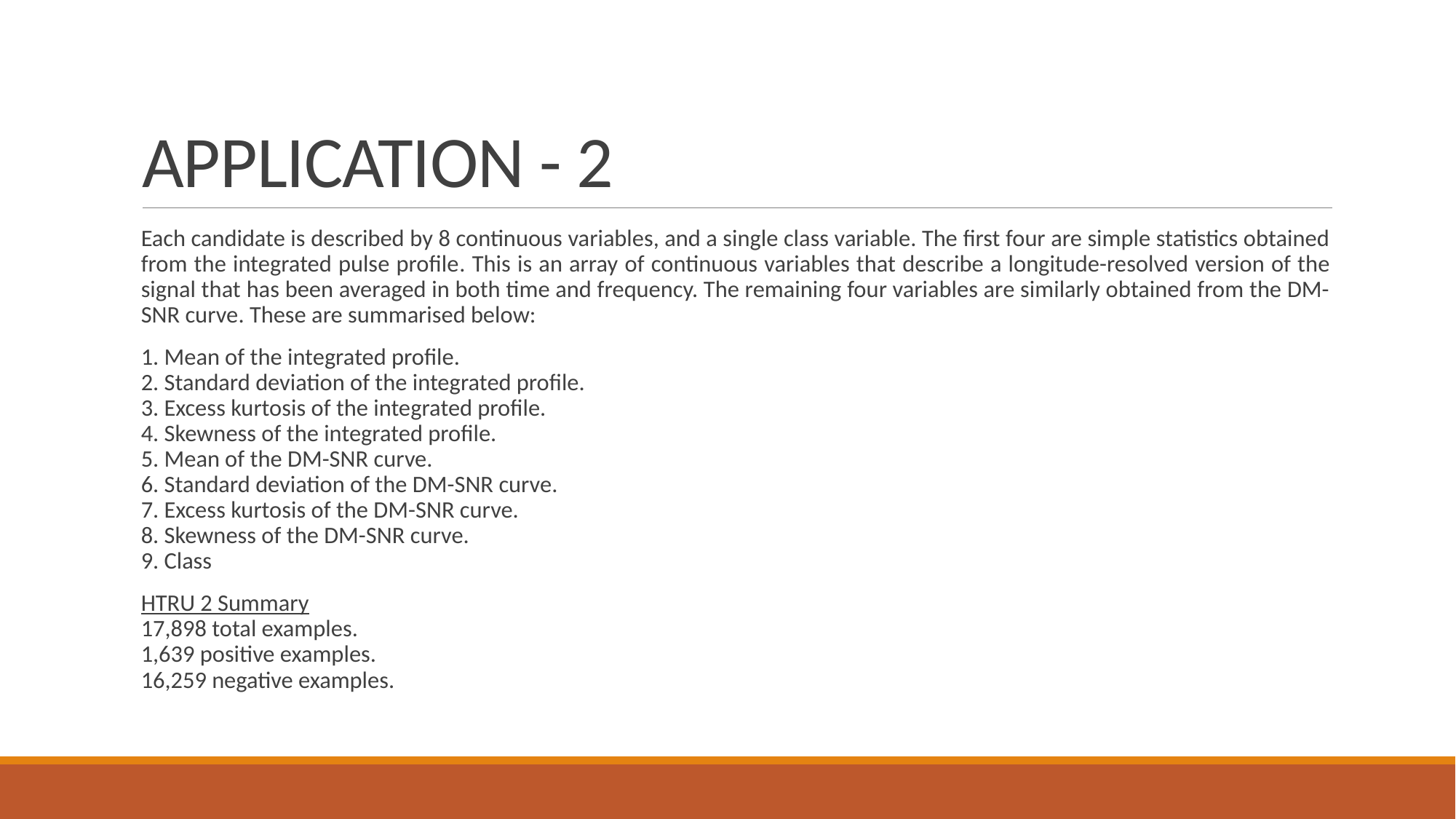

# APPLICATION - 2
Each candidate is described by 8 continuous variables, and a single class variable. The first four are simple statistics obtained from the integrated pulse profile. This is an array of continuous variables that describe a longitude-resolved version of the signal that has been averaged in both time and frequency. The remaining four variables are similarly obtained from the DM-SNR curve. These are summarised below:
1. Mean of the integrated profile.
2. Standard deviation of the integrated profile.
3. Excess kurtosis of the integrated profile.
4. Skewness of the integrated profile.
5. Mean of the DM-SNR curve.
6. Standard deviation of the DM-SNR curve.
7. Excess kurtosis of the DM-SNR curve.
8. Skewness of the DM-SNR curve.
9. Class
HTRU 2 Summary
17,898 total examples.
1,639 positive examples.
16,259 negative examples.